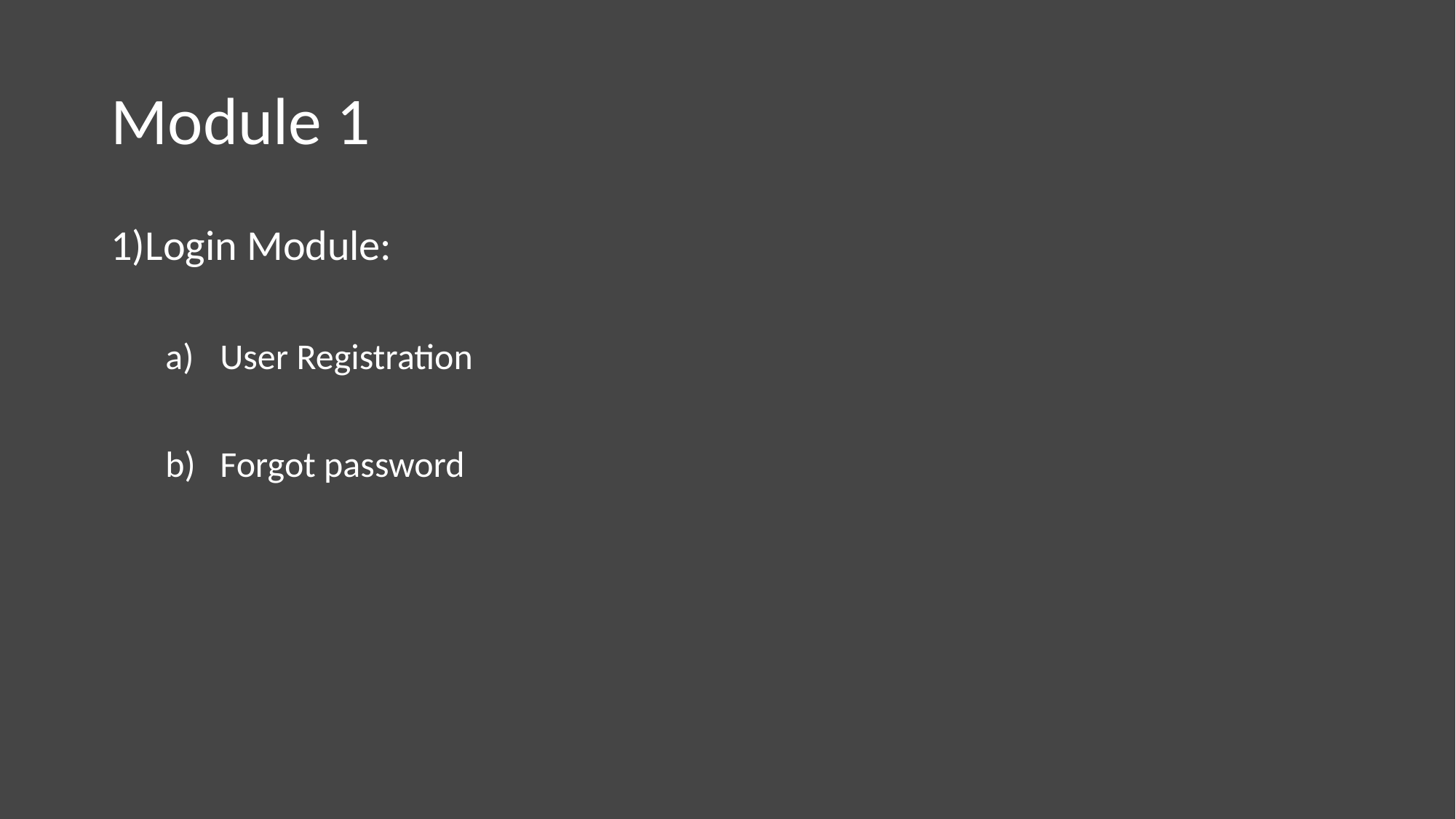

# Module 1
1)Login Module:

User Registration

Forgot password